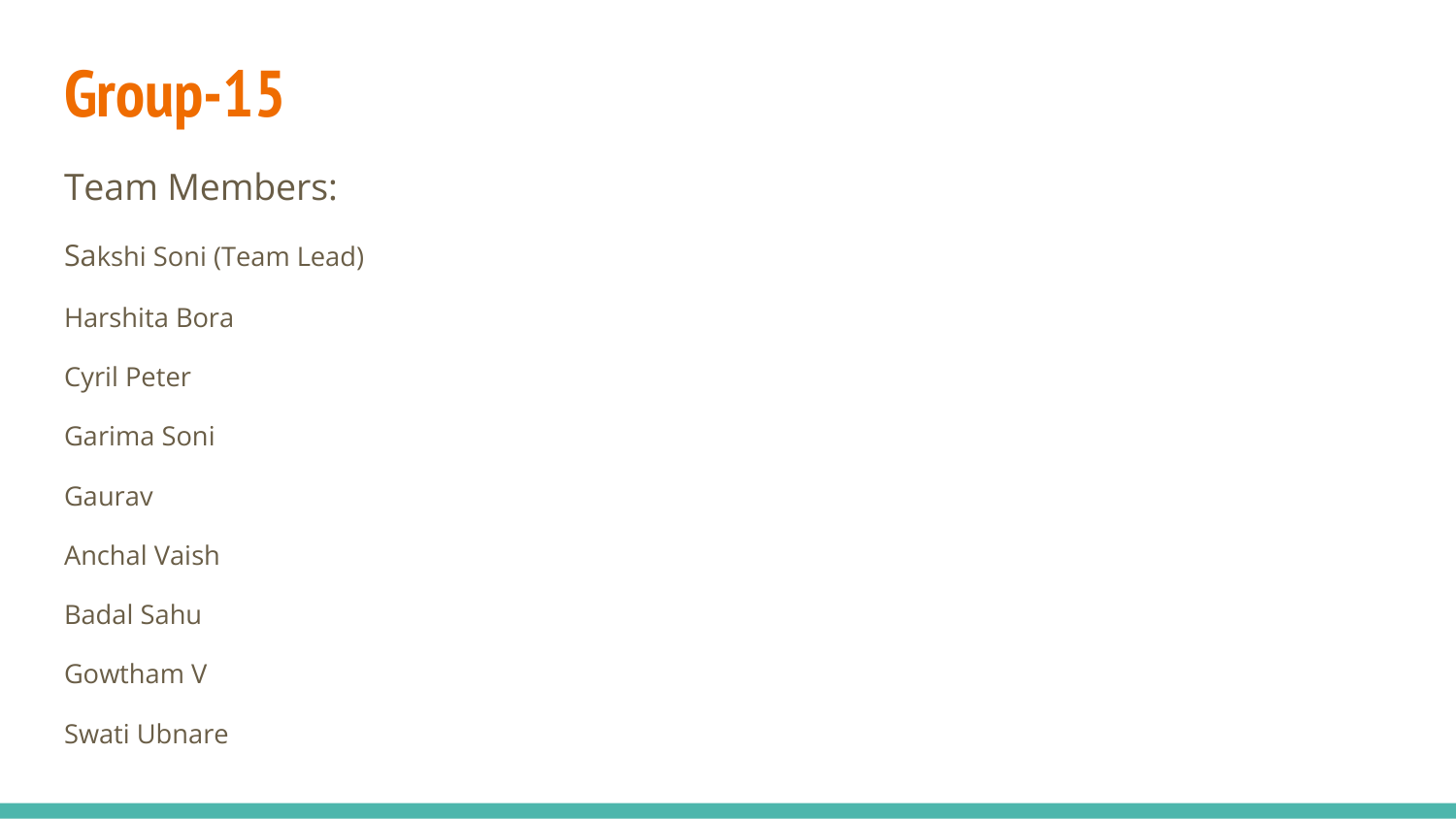

# Group-15
Team Members:
Sakshi Soni (Team Lead)
Harshita Bora
Cyril Peter
Garima Soni
Gaurav
Anchal Vaish
Badal Sahu
Gowtham V
Swati Ubnare